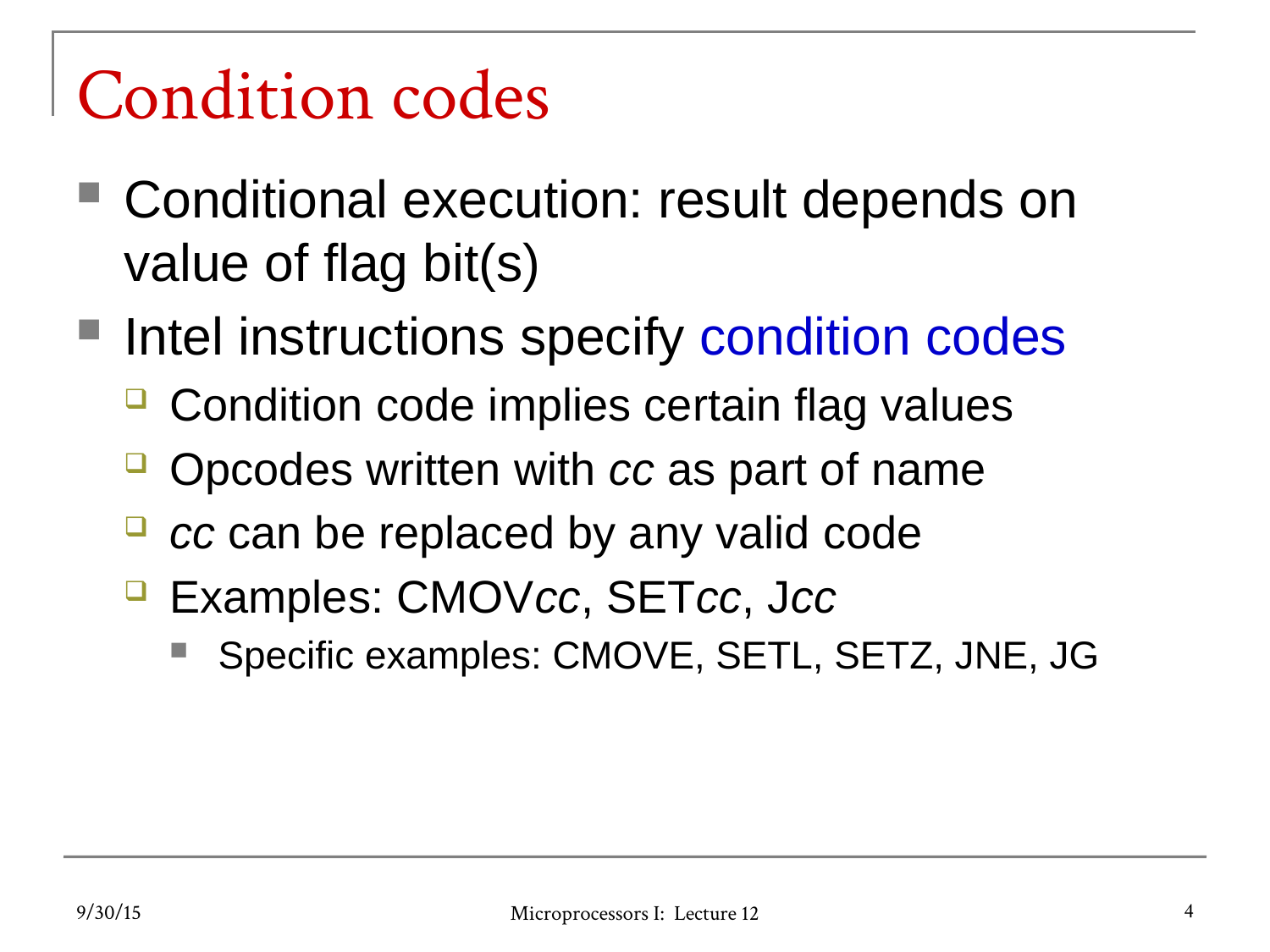

# Condition codes
Conditional execution: result depends on value of flag bit(s)
Intel instructions specify condition codes
Condition code implies certain flag values
Opcodes written with cc as part of name
cc can be replaced by any valid code
Examples: CMOVcc, SETcc, Jcc
Specific examples: CMOVE, SETL, SETZ, JNE, JG
9/30/15
4
Microprocessors I:  Lecture 12